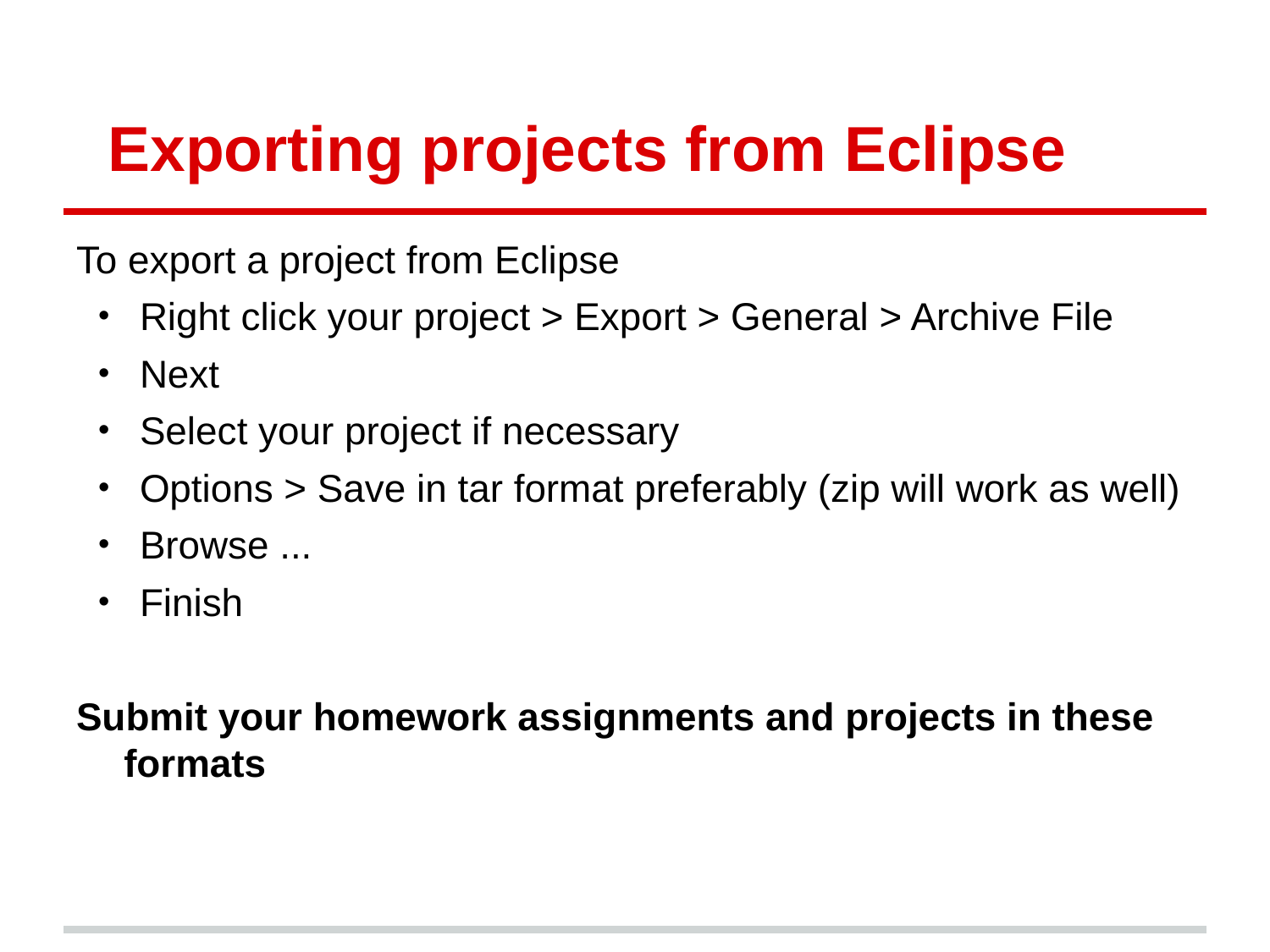

# Exporting projects from Eclipse
To export a project from Eclipse
Right click your project > Export > General > Archive File
Next
Select your project if necessary
Options > Save in tar format preferably (zip will work as well)
Browse ...
Finish

Submit your homework assignments and projects in these formats